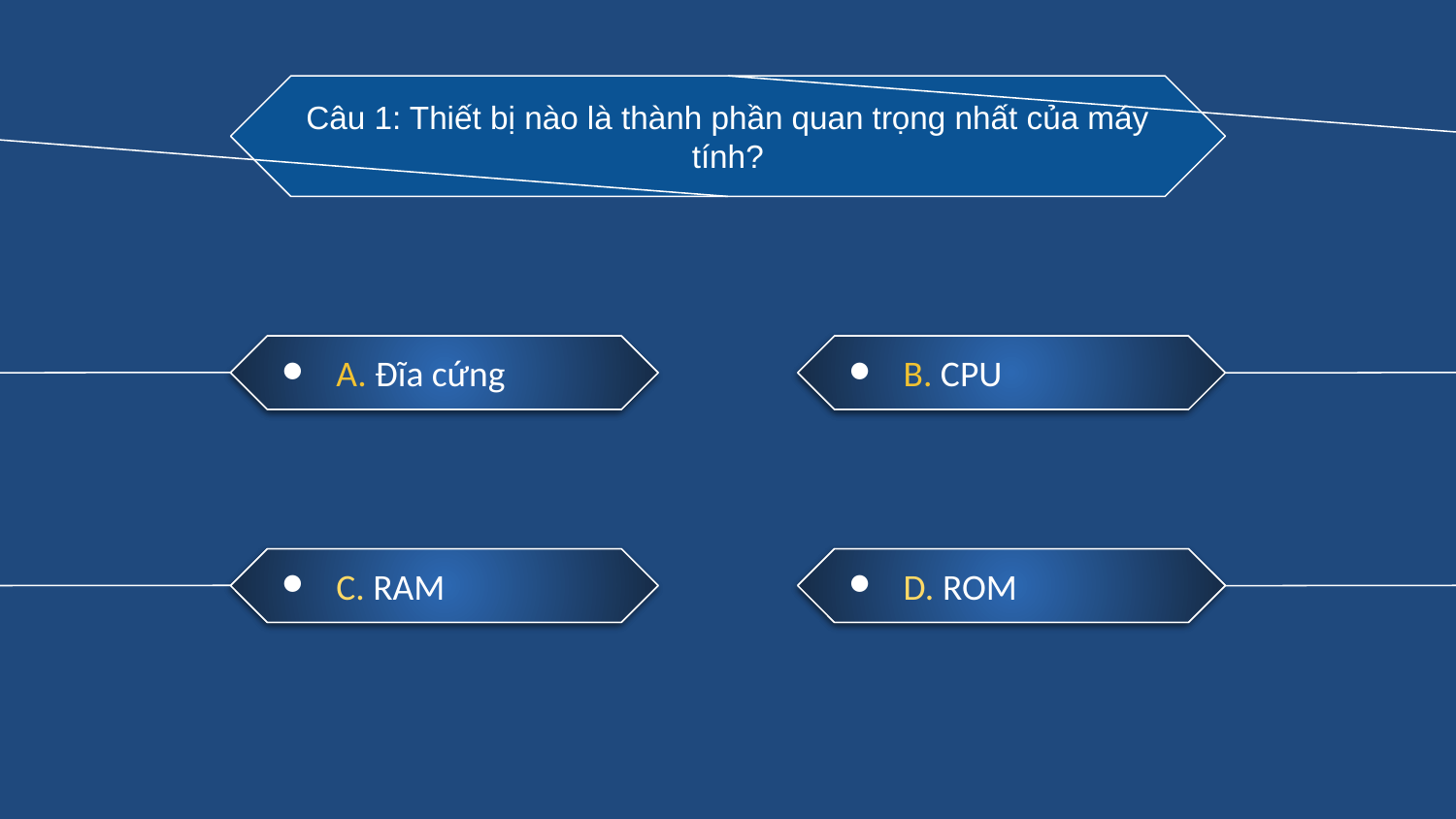

Câu 1: Thiết bị nào là thành phần quan trọng nhất của máy tính?
Sai
A. Đĩa cứng
Đúng
B. CPU
Sai
C. RAM
Sai
D. ROM